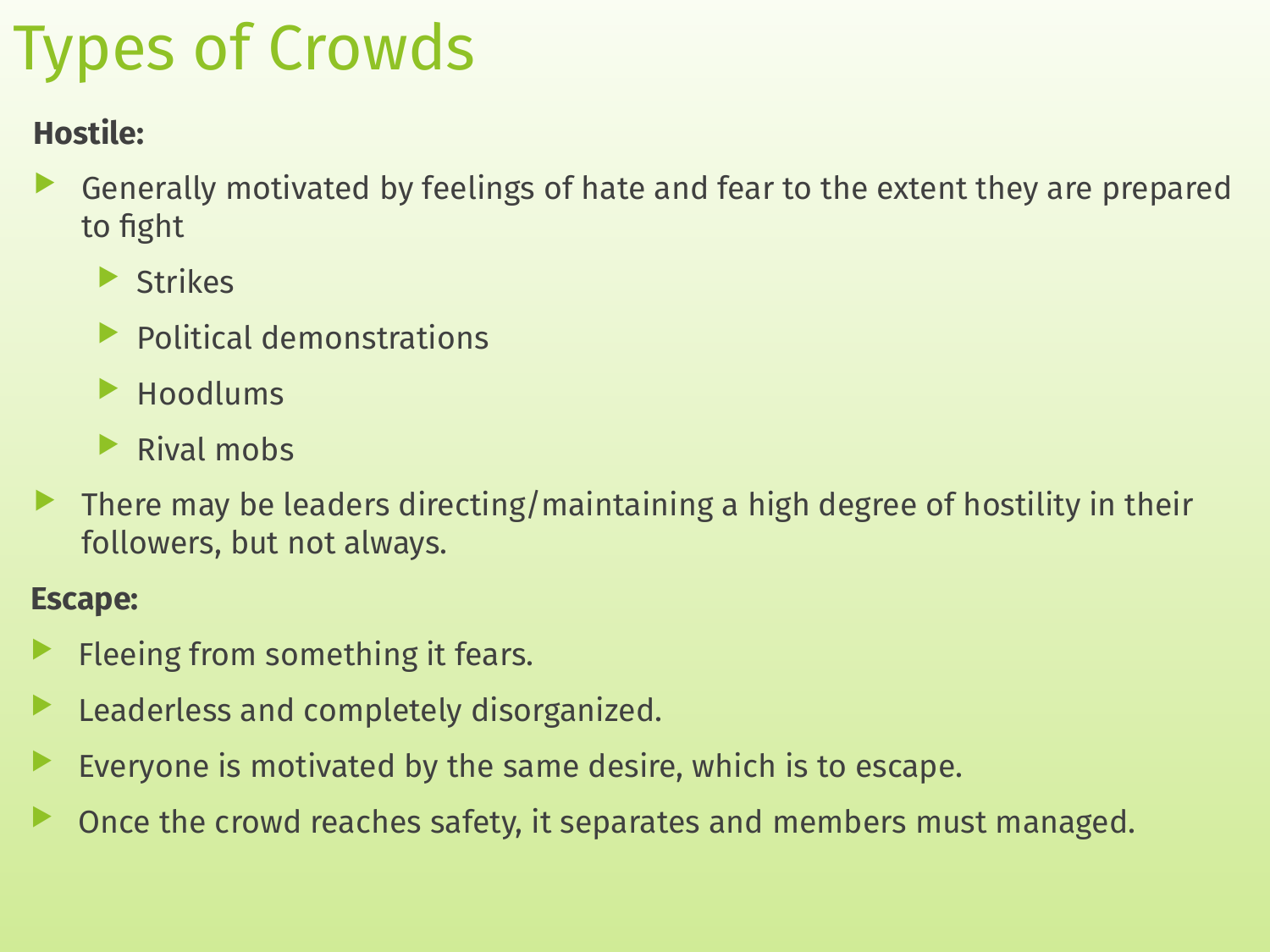

# Types of Crowds
Hostile:
Generally motivated by feelings of hate and fear to the extent they are prepared to fight
Strikes
Political demonstrations
Hoodlums
Rival mobs
There may be leaders directing/maintaining a high degree of hostility in their followers, but not always.

Escape:
Fleeing from something it fears.
Leaderless and completely disorganized.
Everyone is motivated by the same desire, which is to escape.
Once the crowd reaches safety, it separates and members must managed.

9